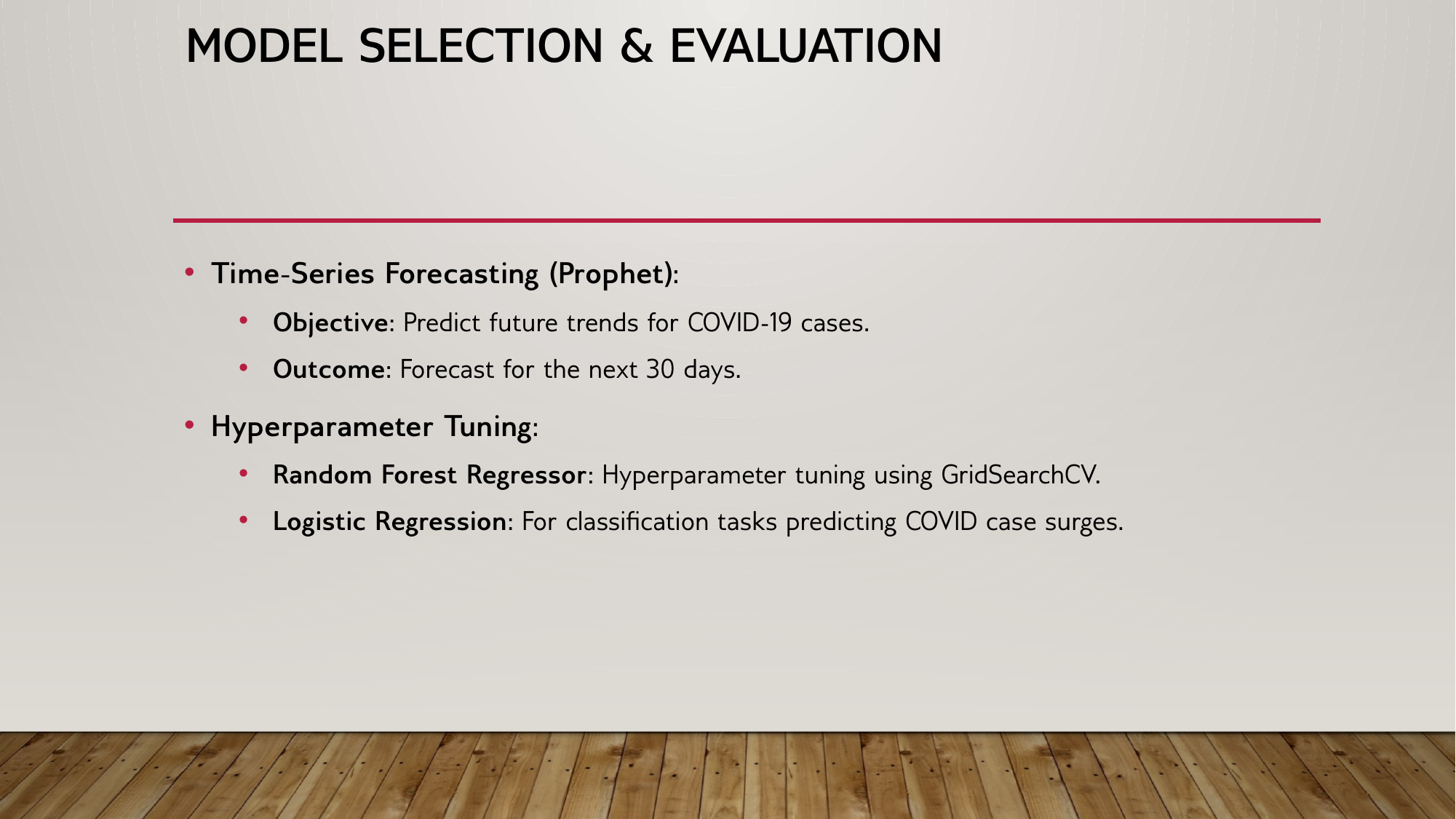

# Model Selection & Evaluation
Time-Series Forecasting (Prophet):
Objective: Predict future trends for COVID-19 cases.
Outcome: Forecast for the next 30 days.
Hyperparameter Tuning:
Random Forest Regressor: Hyperparameter tuning using GridSearchCV.
Logistic Regression: For classification tasks predicting COVID case surges.